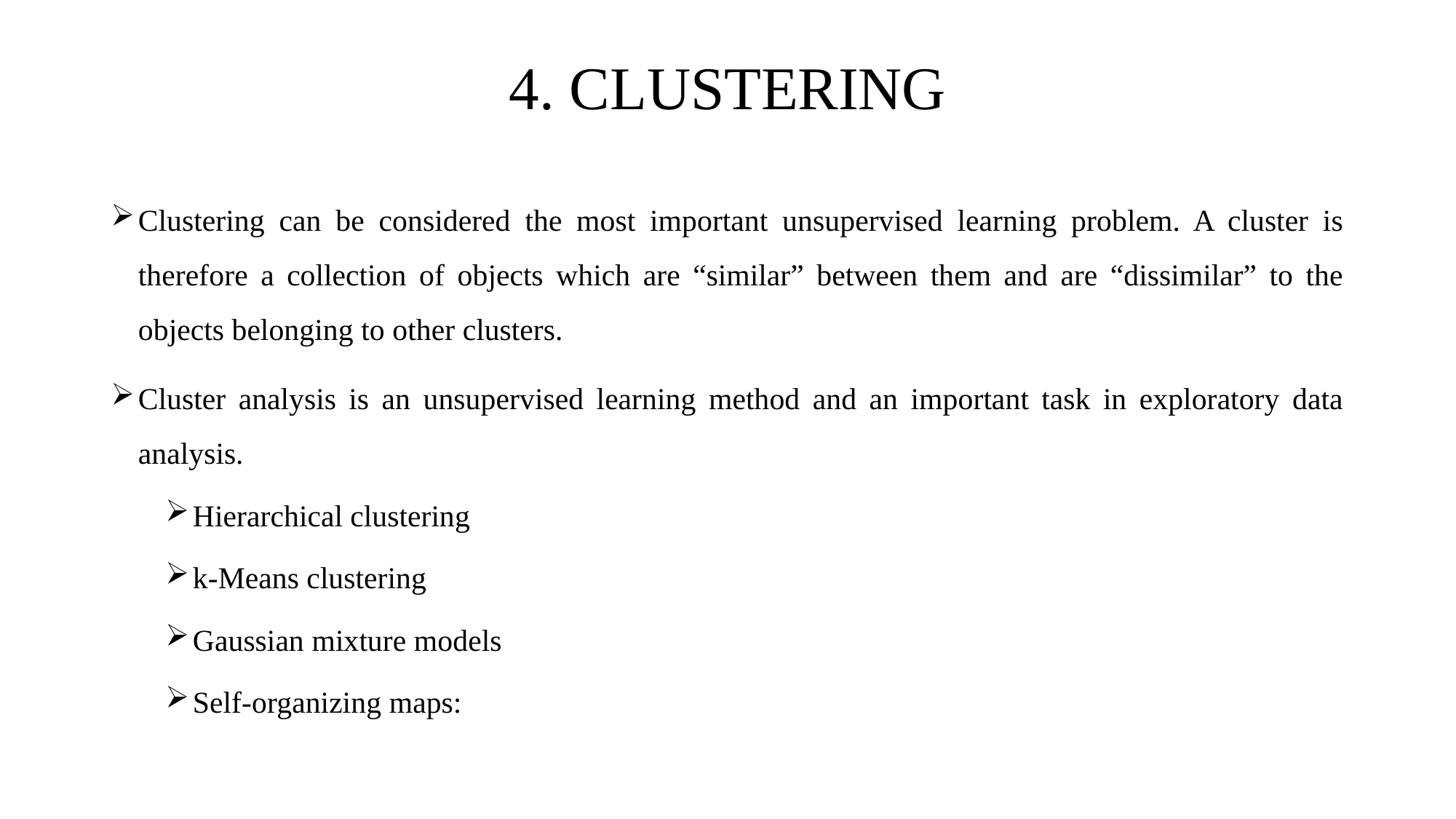

# 4. CLUSTERING
Clustering can be considered the most important unsupervised learning problem. A cluster is therefore a collection of objects which are “similar” between them and are “dissimilar” to the objects belonging to other clusters.
Cluster analysis is an unsupervised learning method and an important task in exploratory data analysis.
Hierarchical clustering
k-Means clustering
Gaussian mixture models
Self-organizing maps: